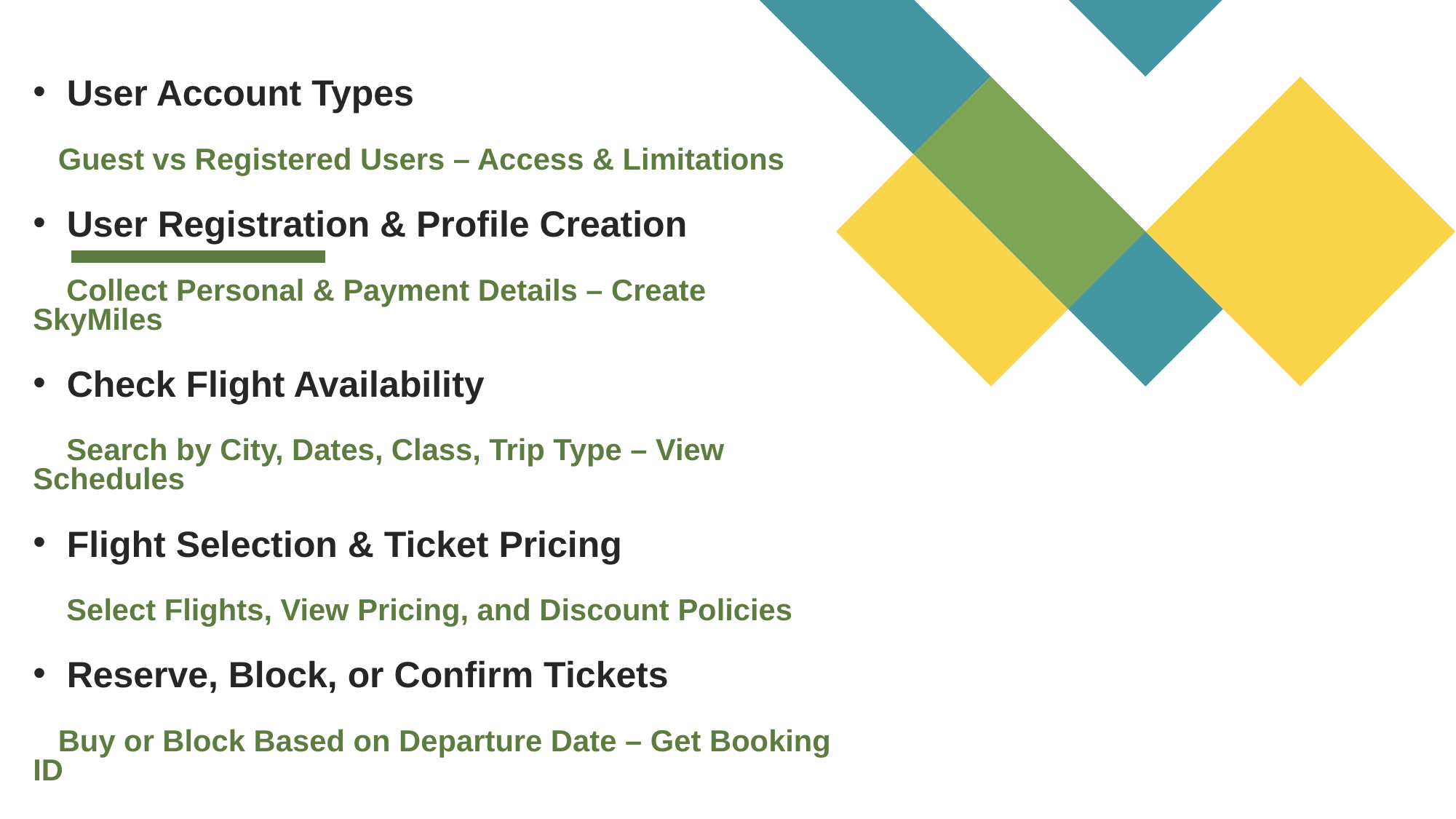

User Account Types
   Guest vs Registered Users – Access & Limitations
User Registration & Profile Creation
    Collect Personal & Payment Details – Create SkyMiles
Check Flight Availability
    Search by City, Dates, Class, Trip Type – View Schedules
Flight Selection & Ticket Pricing
    Select Flights, View Pricing, and Discount Policies
Reserve, Block, or Confirm Tickets
   Buy or Block Based on Departure Date – Get Booking ID